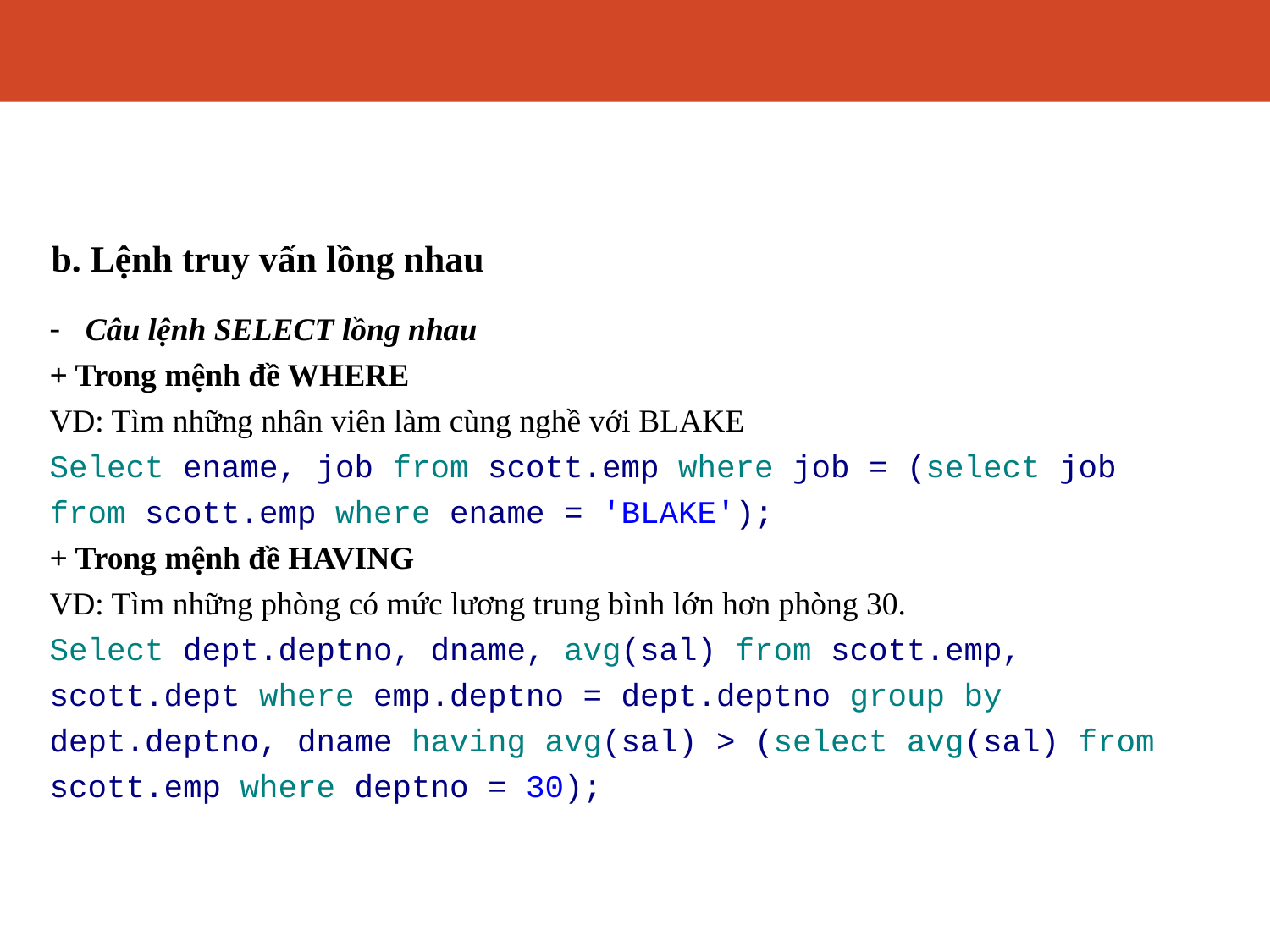

# Truy vấn dữ liệu mở rộng
b. Lệnh truy vấn lồng nhau
Câu lệnh SELECT lồng nhau
+ Trong mệnh đề WHERE
VD: Tìm những nhân viên làm cùng nghề với BLAKE
Select ename, job from scott.emp where job = (select job from scott.emp where ename = 'BLAKE');
+ Trong mệnh đề HAVING
VD: Tìm những phòng có mức lương trung bình lớn hơn phòng 30.
Select dept.deptno, dname, avg(sal) from scott.emp, scott.dept where emp.deptno = dept.deptno group by dept.deptno, dname having avg(sal) > (select avg(sal) from scott.emp where deptno = 30);